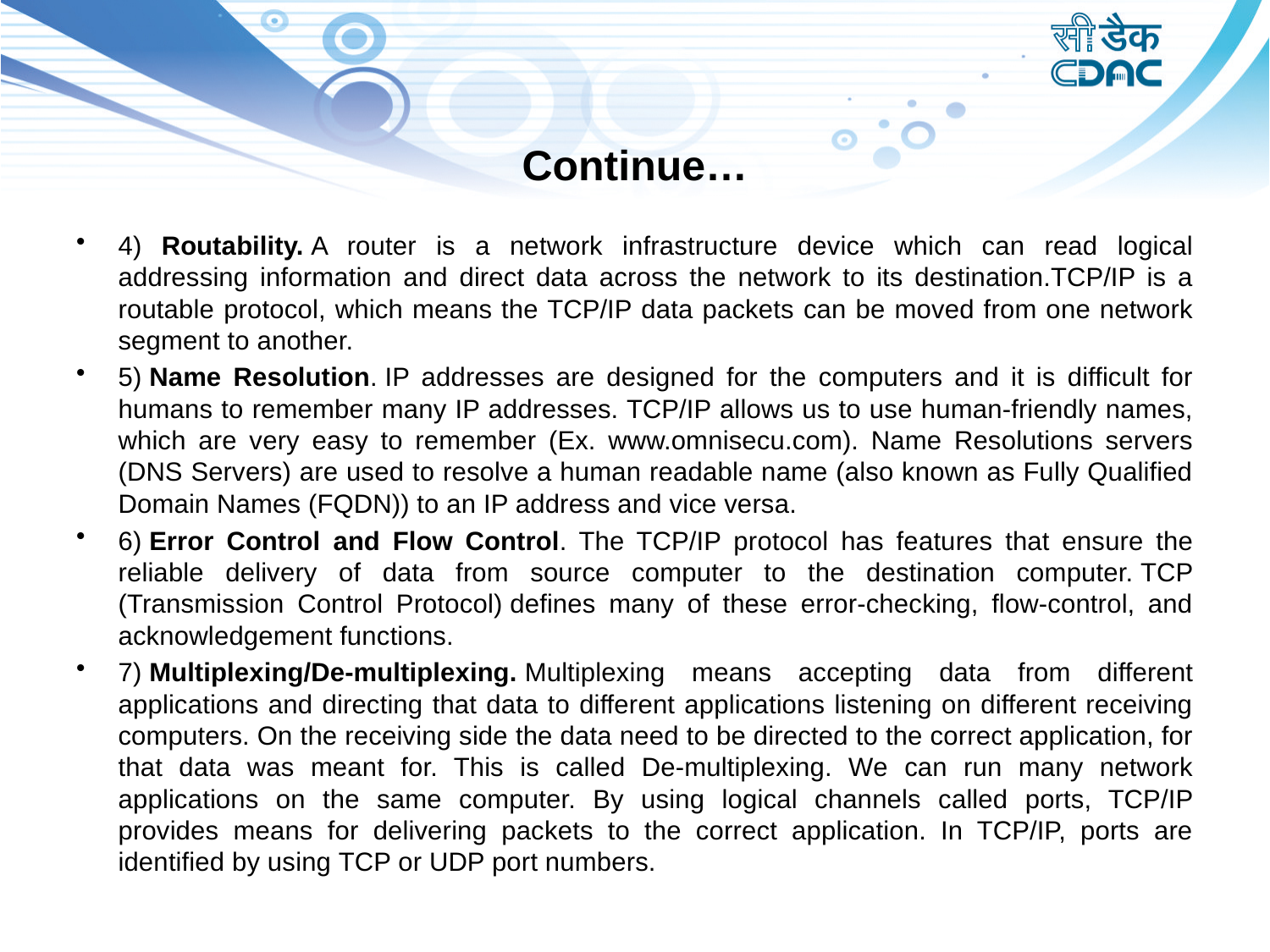

# Continue…
4) Routability. A router is a network infrastructure device which can read logical addressing information and direct data across the network to its destination.TCP/IP is a routable protocol, which means the TCP/IP data packets can be moved from one network segment to another.
5) Name Resolution. IP addresses are designed for the computers and it is difficult for humans to remember many IP addresses. TCP/IP allows us to use human-friendly names, which are very easy to remember (Ex. www.omnisecu.com). Name Resolutions servers (DNS Servers) are used to resolve a human readable name (also known as Fully Qualified Domain Names (FQDN)) to an IP address and vice versa.
6) Error Control and Flow Control. The TCP/IP protocol has features that ensure the reliable delivery of data from source computer to the destination computer. TCP (Transmission Control Protocol) defines many of these error-checking, flow-control, and acknowledgement functions.
7) Multiplexing/De-multiplexing. Multiplexing means accepting data from different applications and directing that data to different applications listening on different receiving computers. On the receiving side the data need to be directed to the correct application, for that data was meant for. This is called De-multiplexing. We can run many network applications on the same computer. By using logical channels called ports, TCP/IP provides means for delivering packets to the correct application. In TCP/IP, ports are identified by using TCP or UDP port numbers.